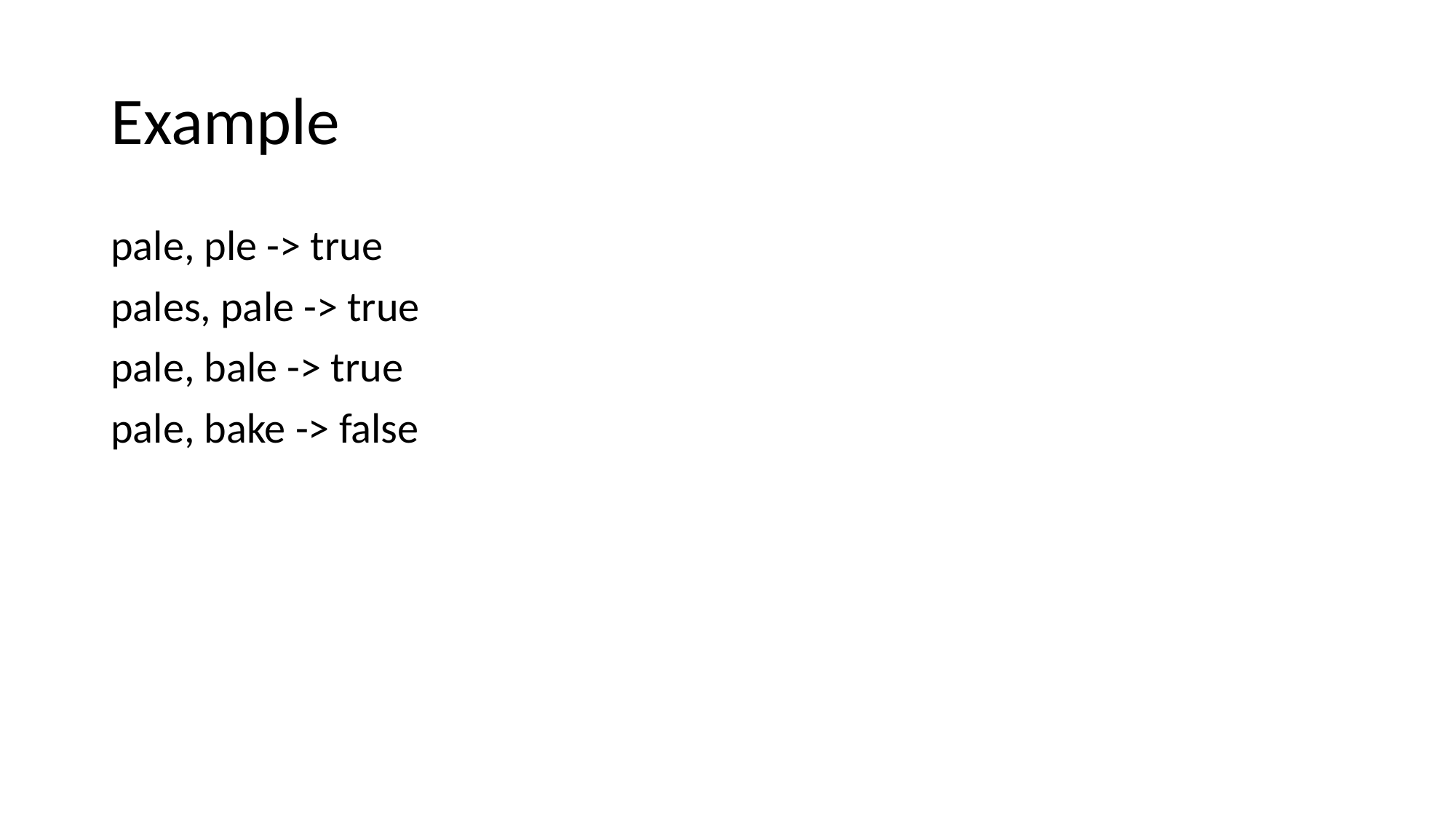

# Example
pale, ple -> true
pales, pale -> true
pale, bale -> true
pale, bake -> false